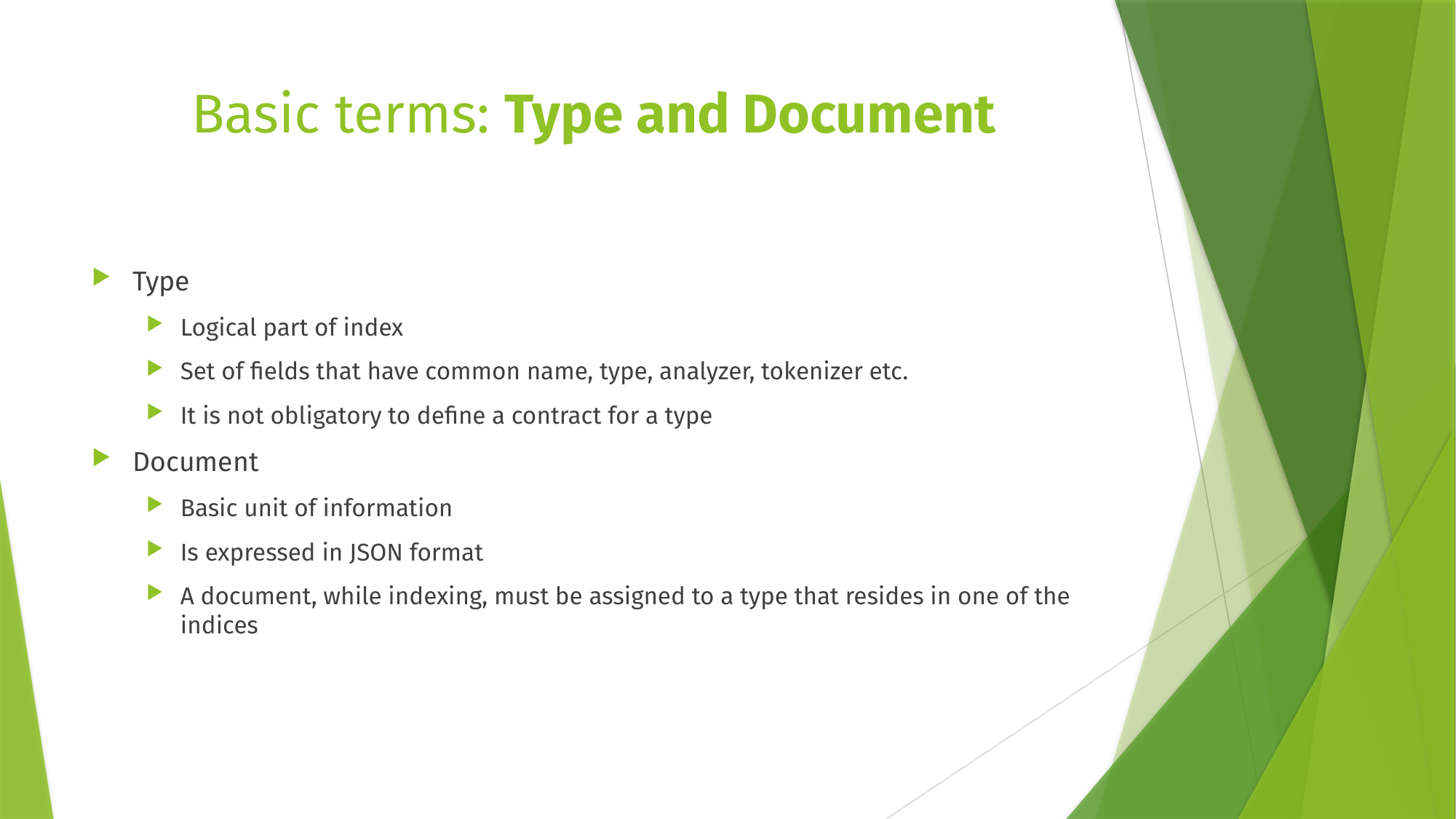

# Basic terms: Type and Document
Type
Logical part of index
Set of fields that have common name, type, analyzer, tokenizer etc.
It is not obligatory to define a contract for a type
Document
Basic unit of information
Is expressed in JSON format
A document, while indexing, must be assigned to a type that resides in one of the indices